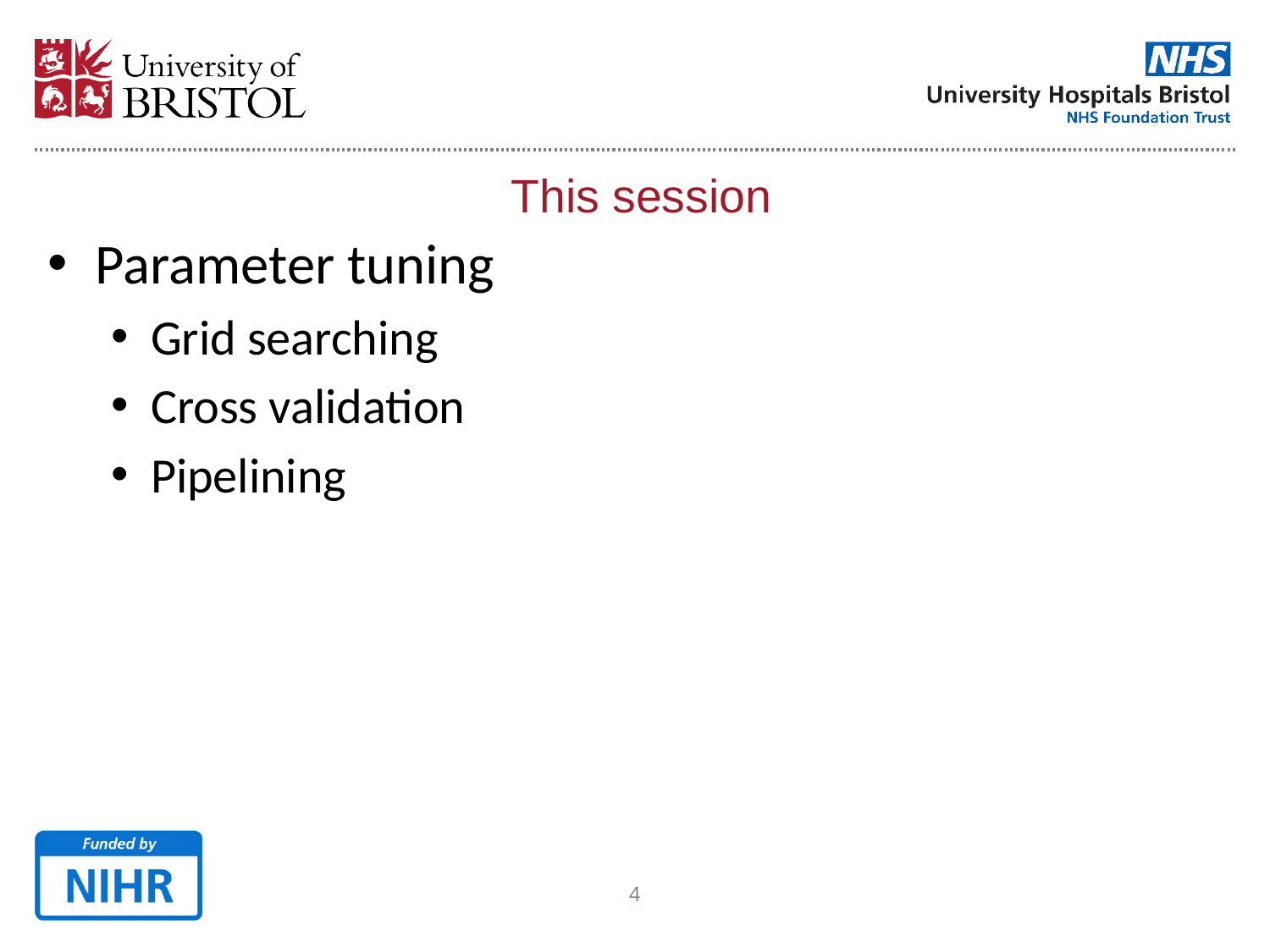

# This session
Parameter tuning
Grid searching
Cross validation
Pipelining
4